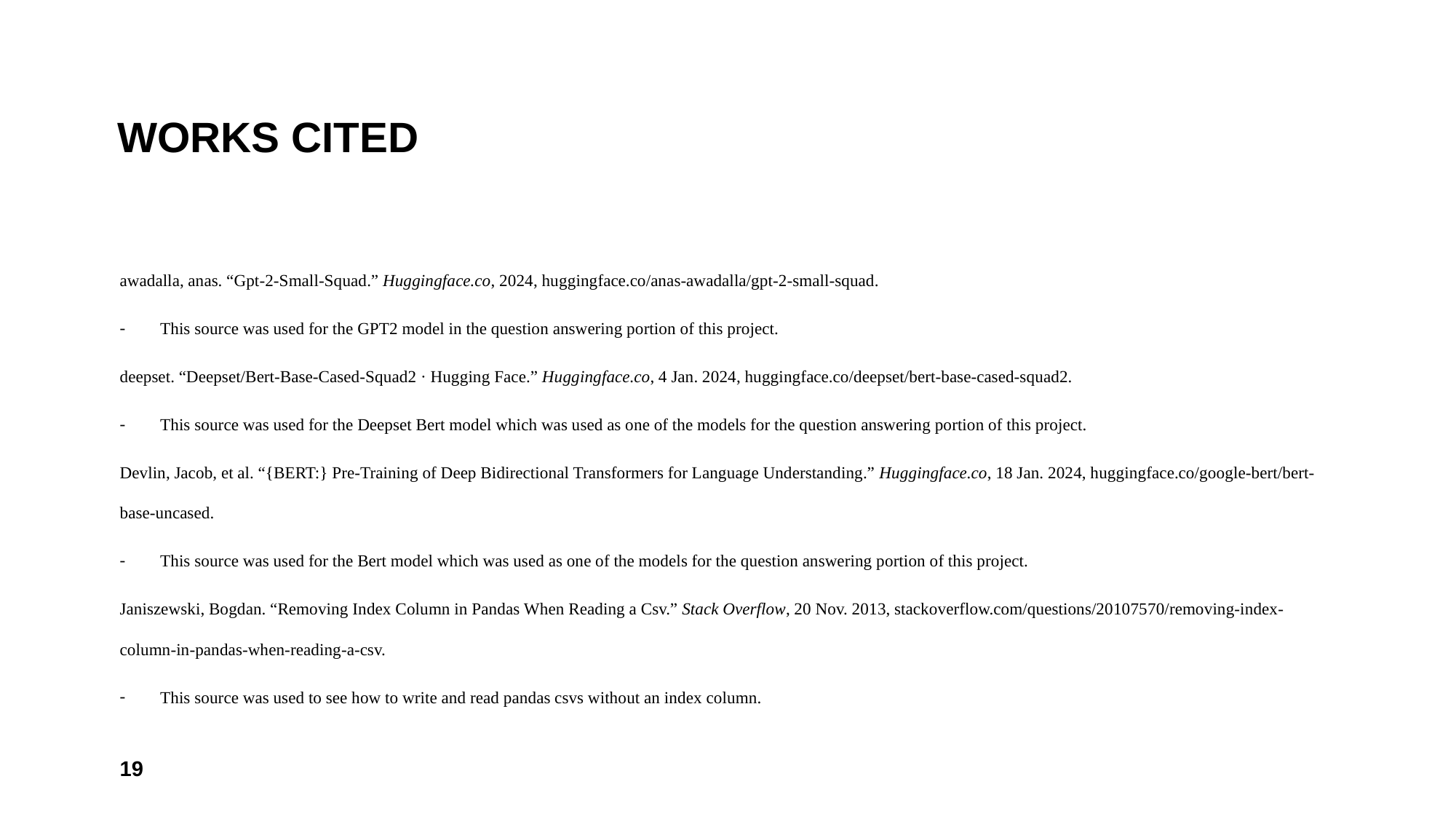

# Works CIted
awadalla, anas. “Gpt-2-Small-Squad.” Huggingface.co, 2024, huggingface.co/anas-awadalla/gpt-2-small-squad.
This source was used for the GPT2 model in the question answering portion of this project.
deepset. “Deepset/Bert-Base-Cased-Squad2 · Hugging Face.” Huggingface.co, 4 Jan. 2024, huggingface.co/deepset/bert-base-cased-squad2.
This source was used for the Deepset Bert model which was used as one of the models for the question answering portion of this project.
Devlin, Jacob, et al. “{BERT:} Pre-Training of Deep Bidirectional Transformers for Language Understanding.” Huggingface.co, 18 Jan. 2024, huggingface.co/google-bert/bert-base-uncased.
This source was used for the Bert model which was used as one of the models for the question answering portion of this project.
Janiszewski, Bogdan. “Removing Index Column in Pandas When Reading a Csv.” Stack Overflow, 20 Nov. 2013, stackoverflow.com/questions/20107570/removing-index-column-in-pandas-when-reading-a-csv.
This source was used to see how to write and read pandas csvs without an index column.
19